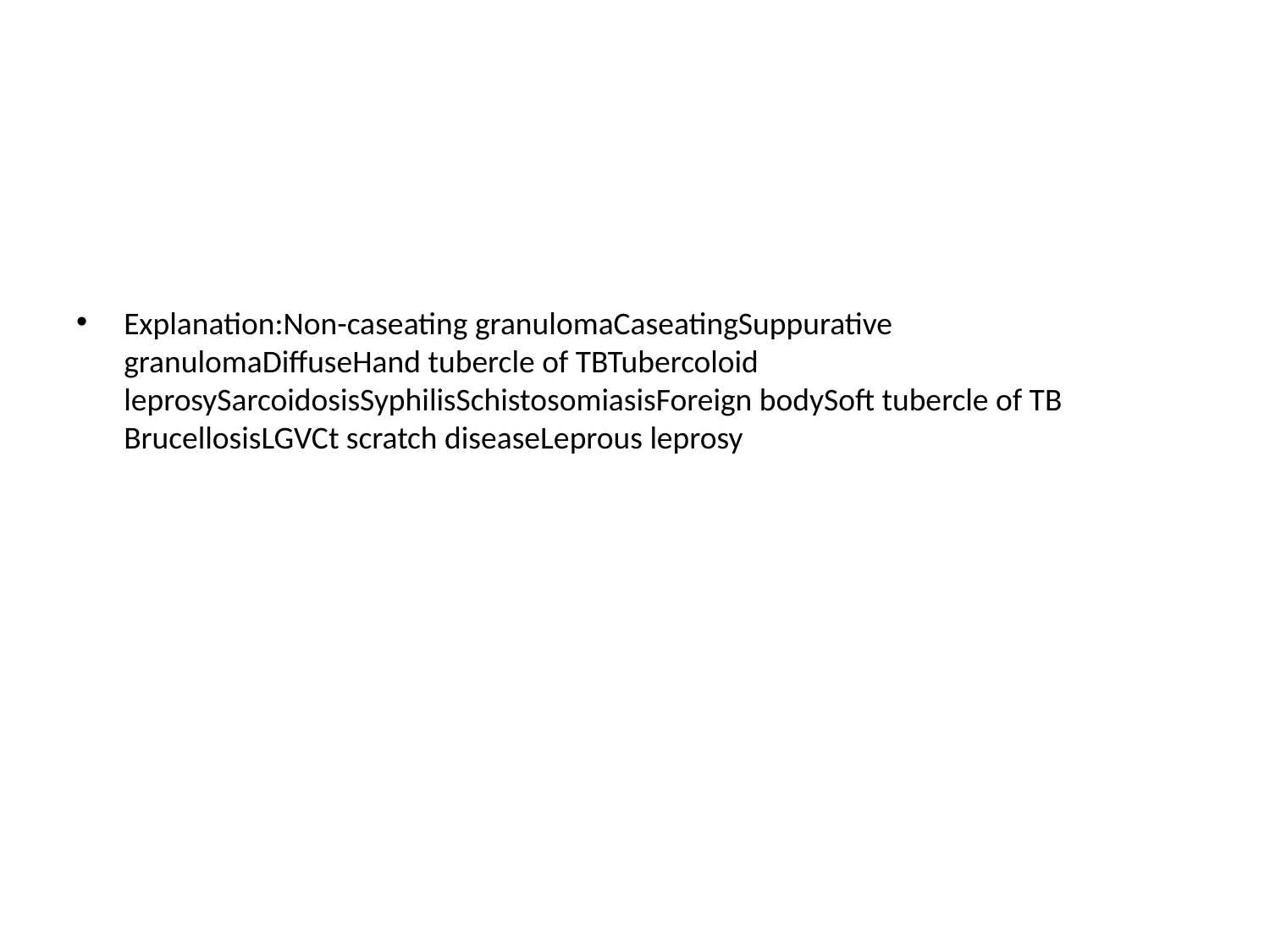

Explanation:Non-caseating granulomaCaseatingSuppurative granulomaDiffuseHand tubercle of TBTubercoloid leprosySarcoidosisSyphilisSchistosomiasisForeign bodySoft tubercle of TB BrucellosisLGVCt scratch diseaseLeprous leprosy